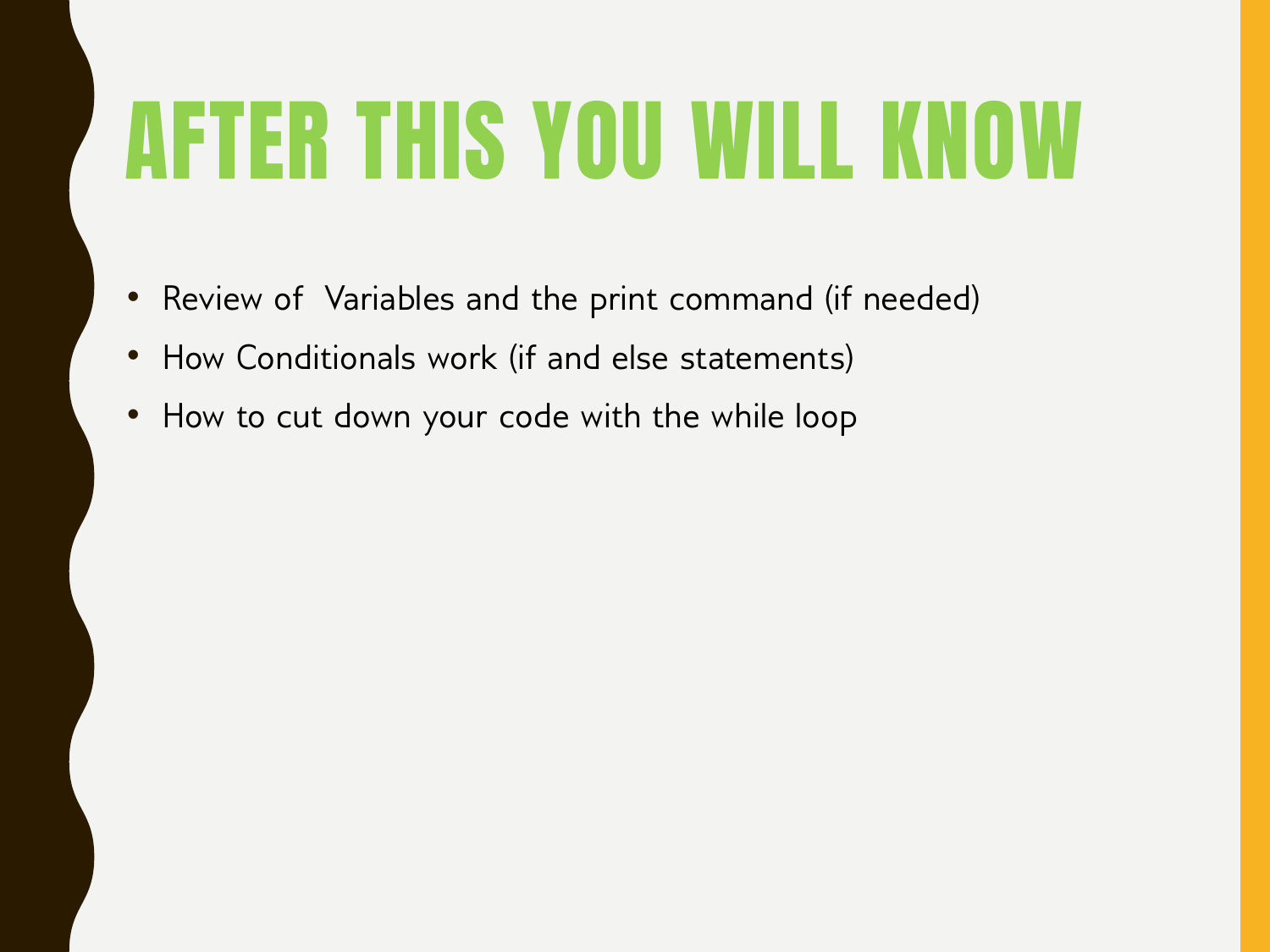

# After this You will KNOW
Review of  Variables and the print command (if needed)
How Conditionals work (if and else statements)
How to cut down your code with the while loop